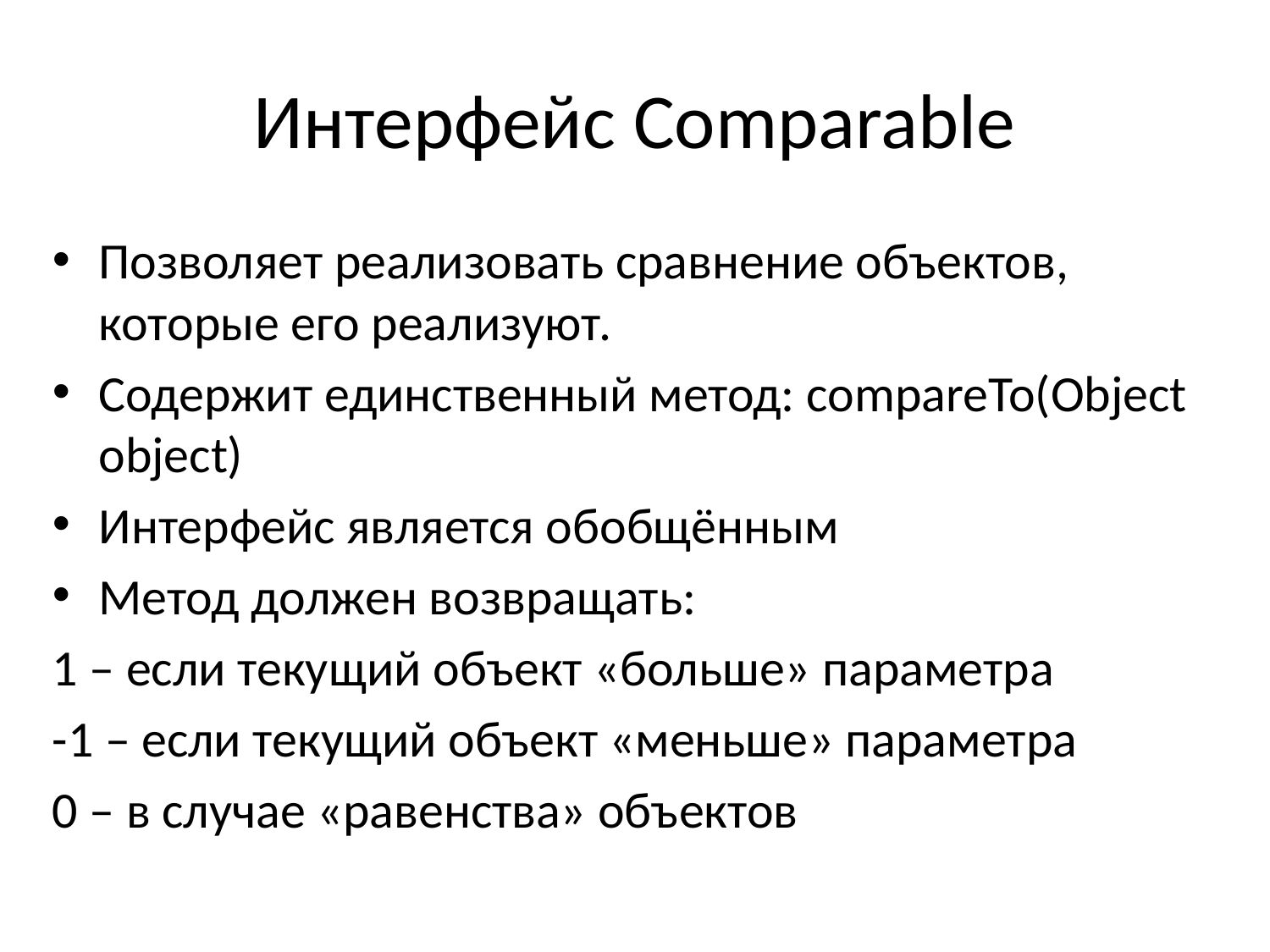

# Интерфейс Comparable
Позволяет реализовать сравнение объектов, которые его реализуют.
Содержит единственный метод: compareTo(Object object)
Интерфейс является обобщённым
Метод должен возвращать:
1 – если текущий объект «больше» параметра
-1 – если текущий объект «меньше» параметра
0 – в случае «равенства» объектов